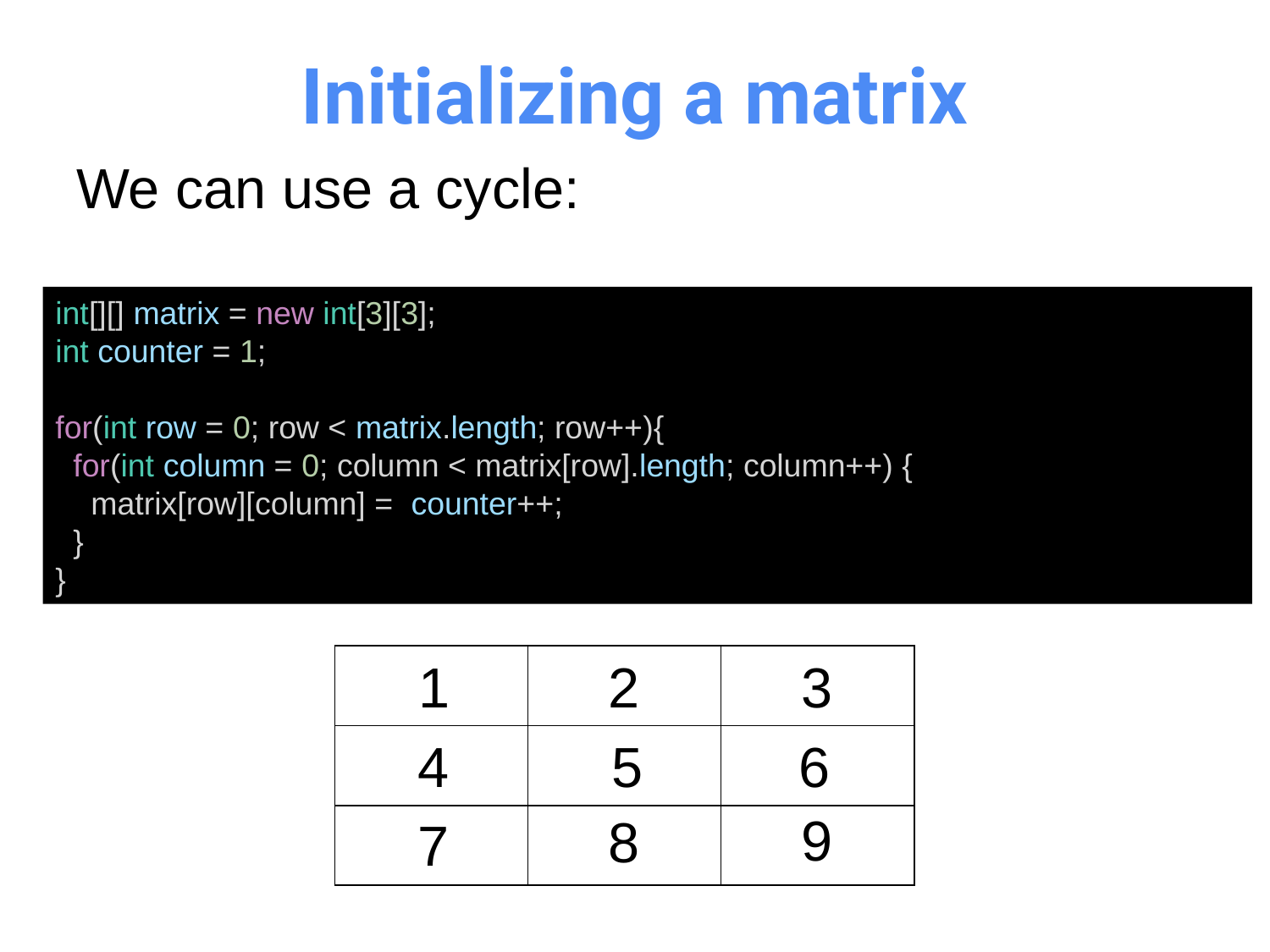

# Initializing a matrix
We can use a cycle:
int[][] matrix = new int[3][3];
int counter = 1;
for(int row = 0; row < matrix.length; row++){
  for(int column = 0; column < matrix[row].length; column++) {
    matrix[row][column] =  counter++;
  }
}
3
2
1
|  |  |  |
| --- | --- | --- |
|  |  |  |
|  |  |  |
6
5
4
9
8
7